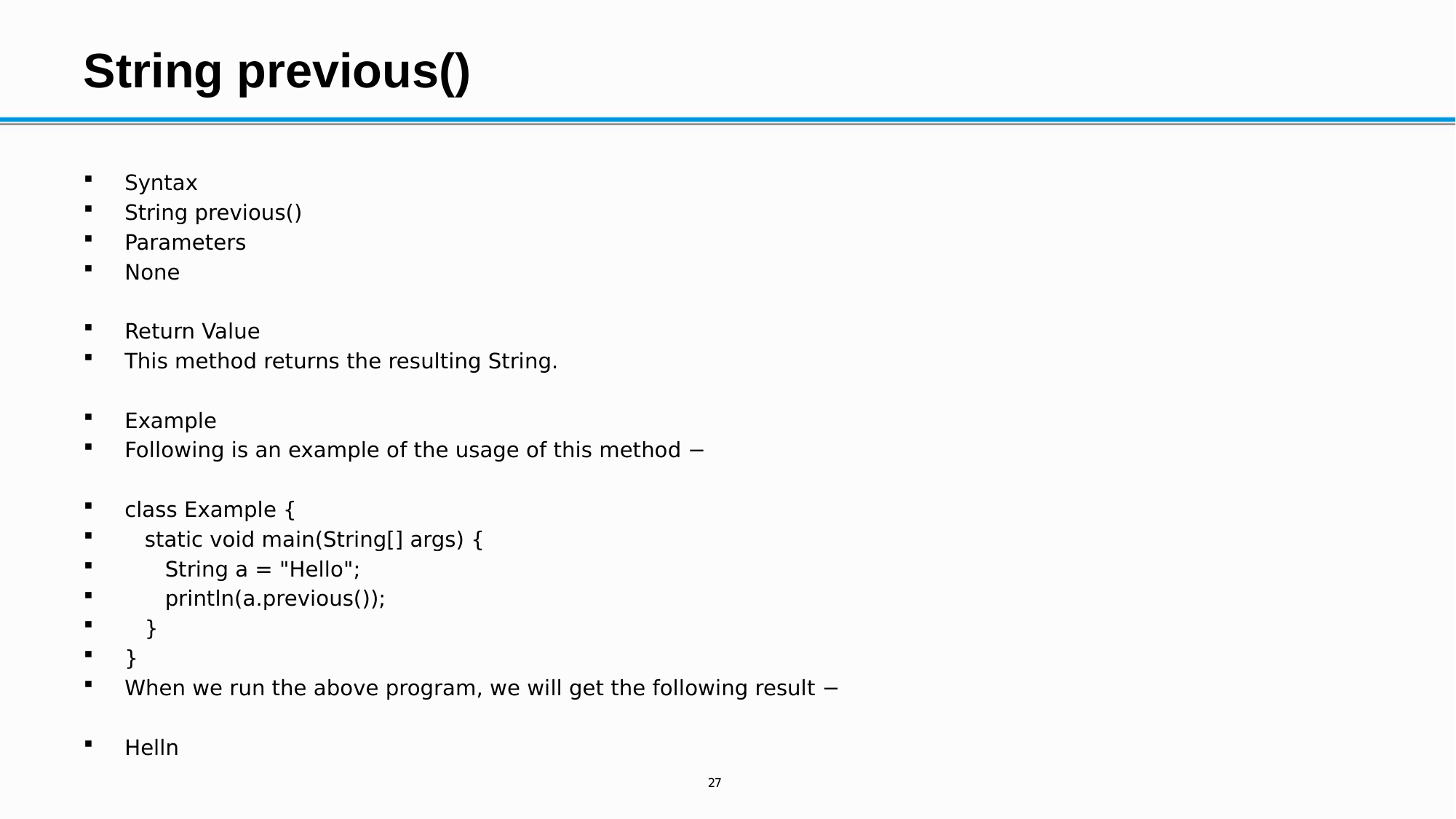

# String previous()
Syntax
String previous()
Parameters
None

Return Value
This method returns the resulting String.

Example
Following is an example of the usage of this method −

class Example {
   static void main(String[] args) {
      String a = "Hello";
      println(a.previous());
   }
}
When we run the above program, we will get the following result −

Helln